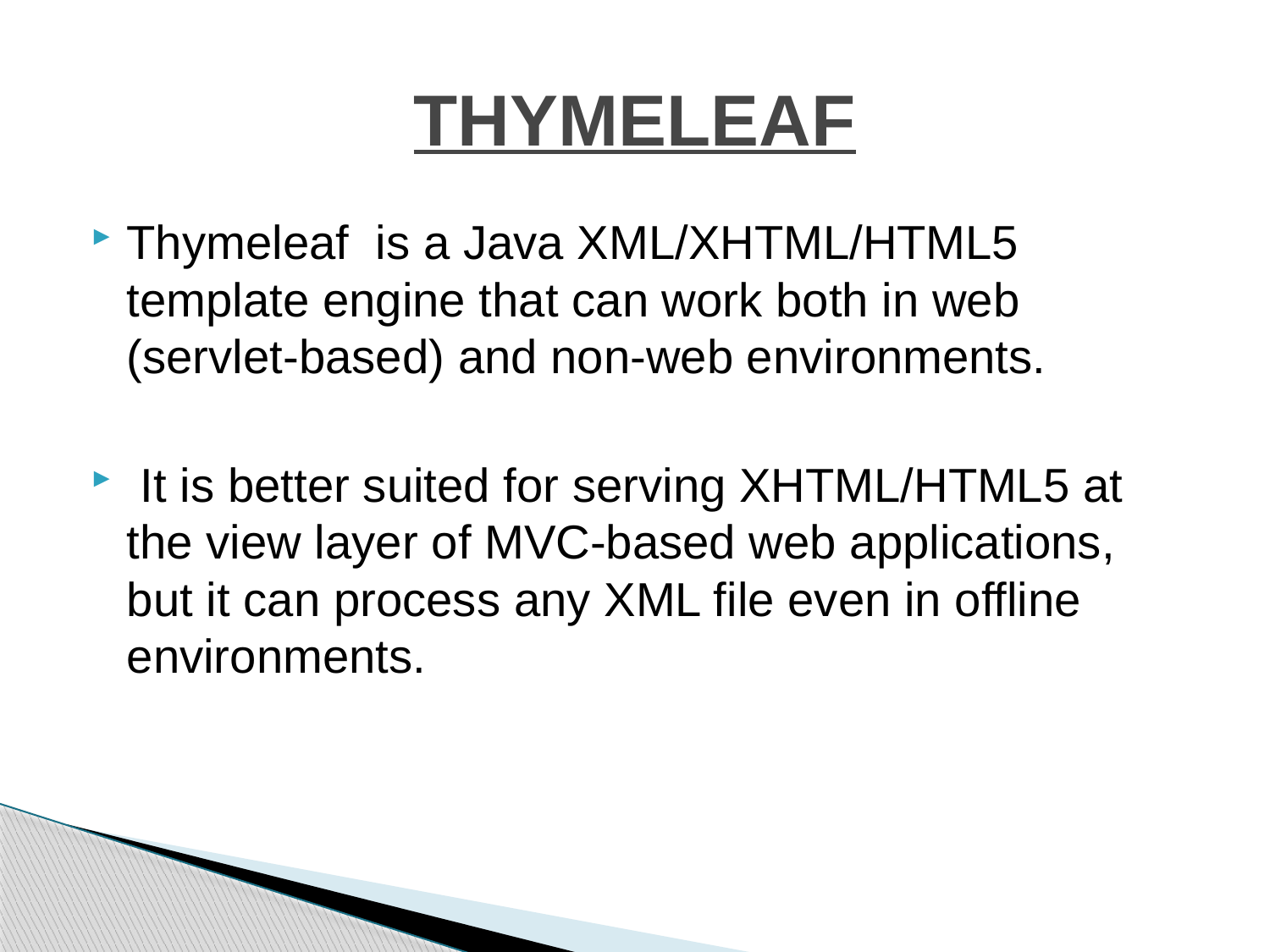

# THYMELEAF
Thymeleaf  is a Java XML/XHTML/HTML5 template engine that can work both in web (servlet-based) and non-web environments.

 It is better suited for serving XHTML/HTML5 at the view layer of MVC-based web applications, but it can process any XML file even in offline environments.